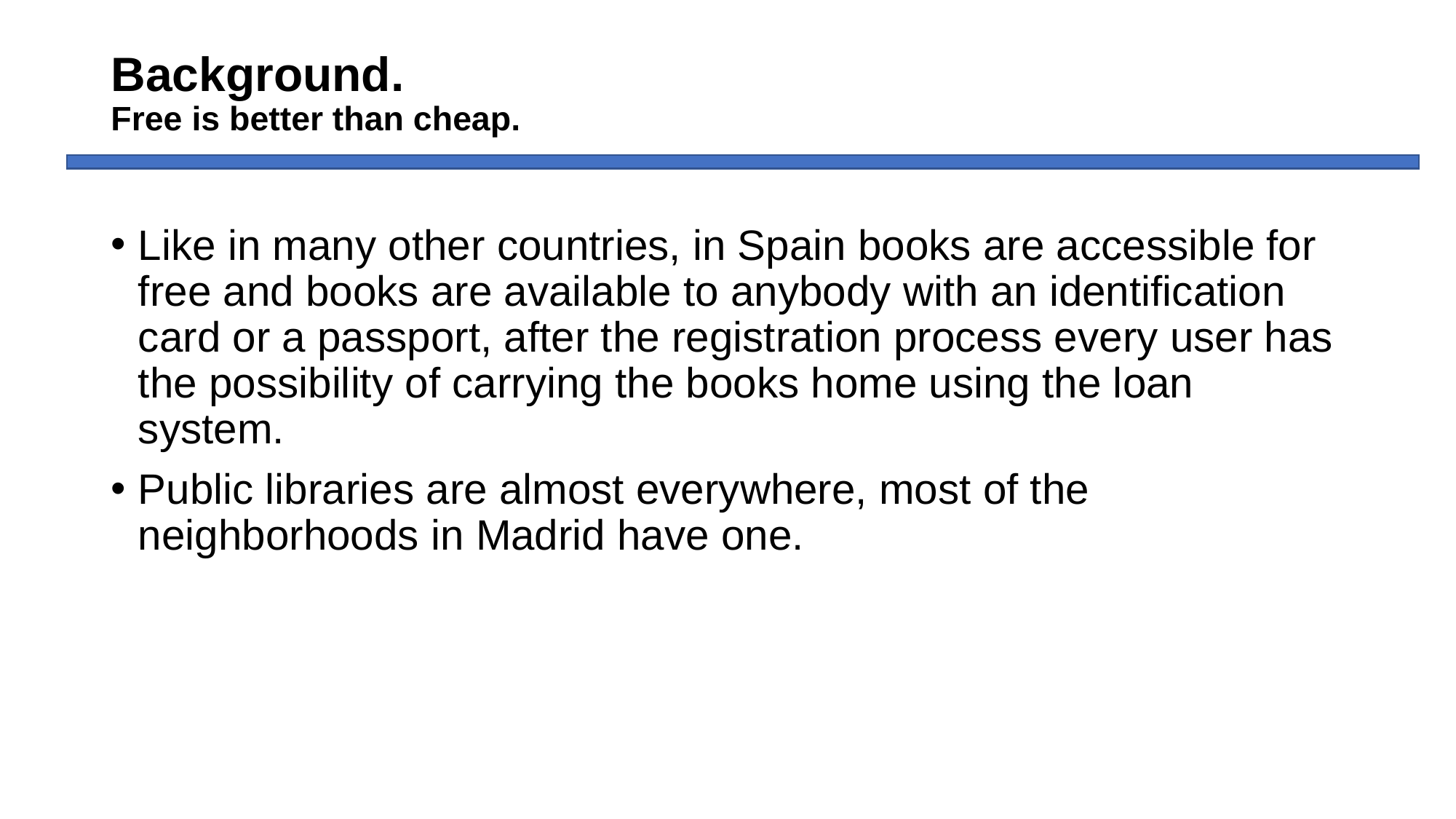

# Background. Free is better than cheap.

Like in many other countries, in Spain books are accessible for free and books are available to anybody with an identification card or a passport, after the registration process every user has the possibility of carrying the books home using the loan system.
Public libraries are almost everywhere, most of the neighborhoods in Madrid have one.